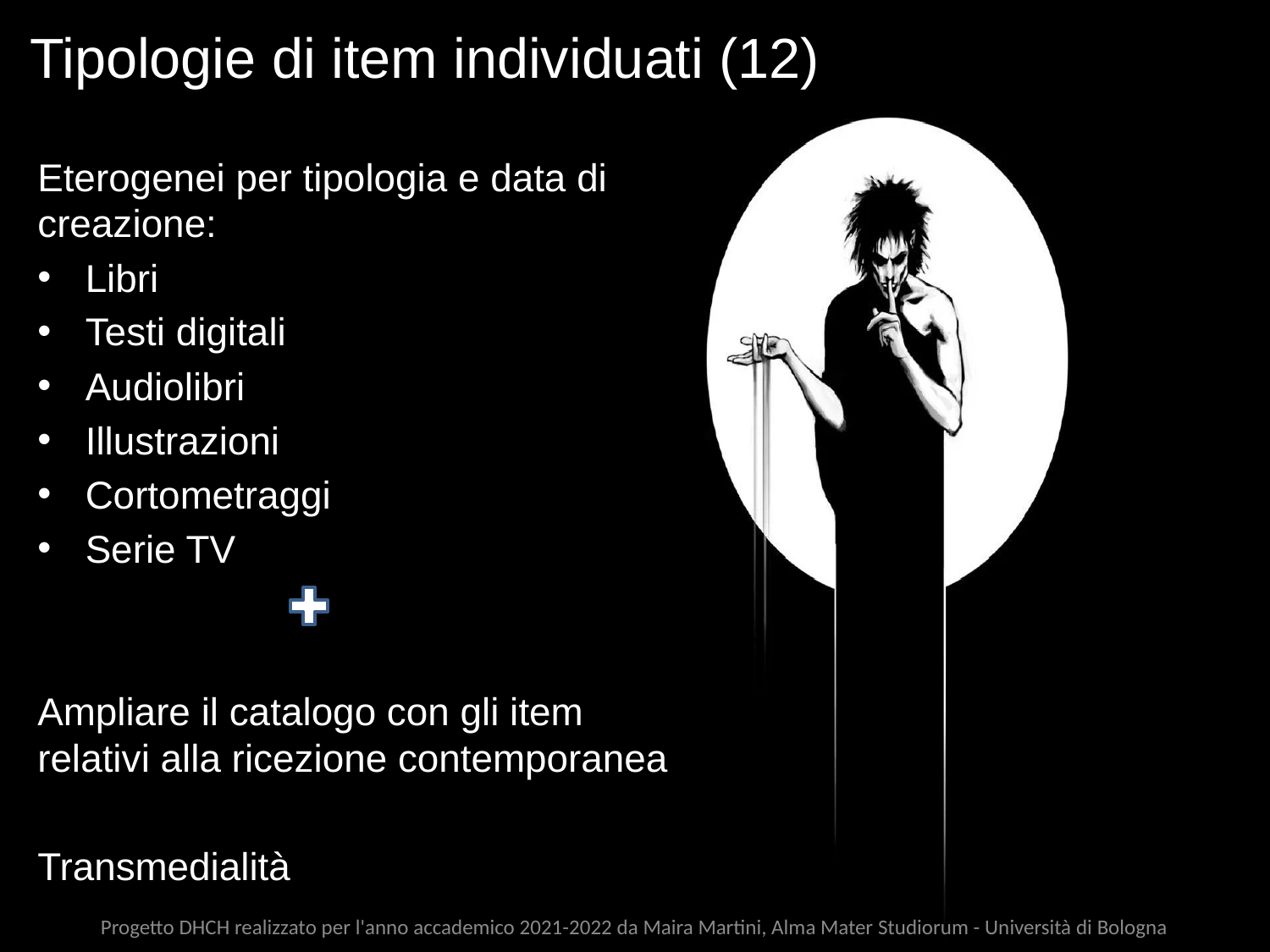

# Tipologie di item individuati (12)
Eterogenei per tipologia e data di creazione:
Libri
Testi digitali
Audiolibri
Illustrazioni
Cortometraggi
Serie TV

Ampliare il catalogo con gli item relativi alla ricezione contemporanea

Transmedialità

Progetto DHCH realizzato per l'anno accademico 2021-2022 da Maira Martini, Alma Mater Studiorum - Università di Bologna